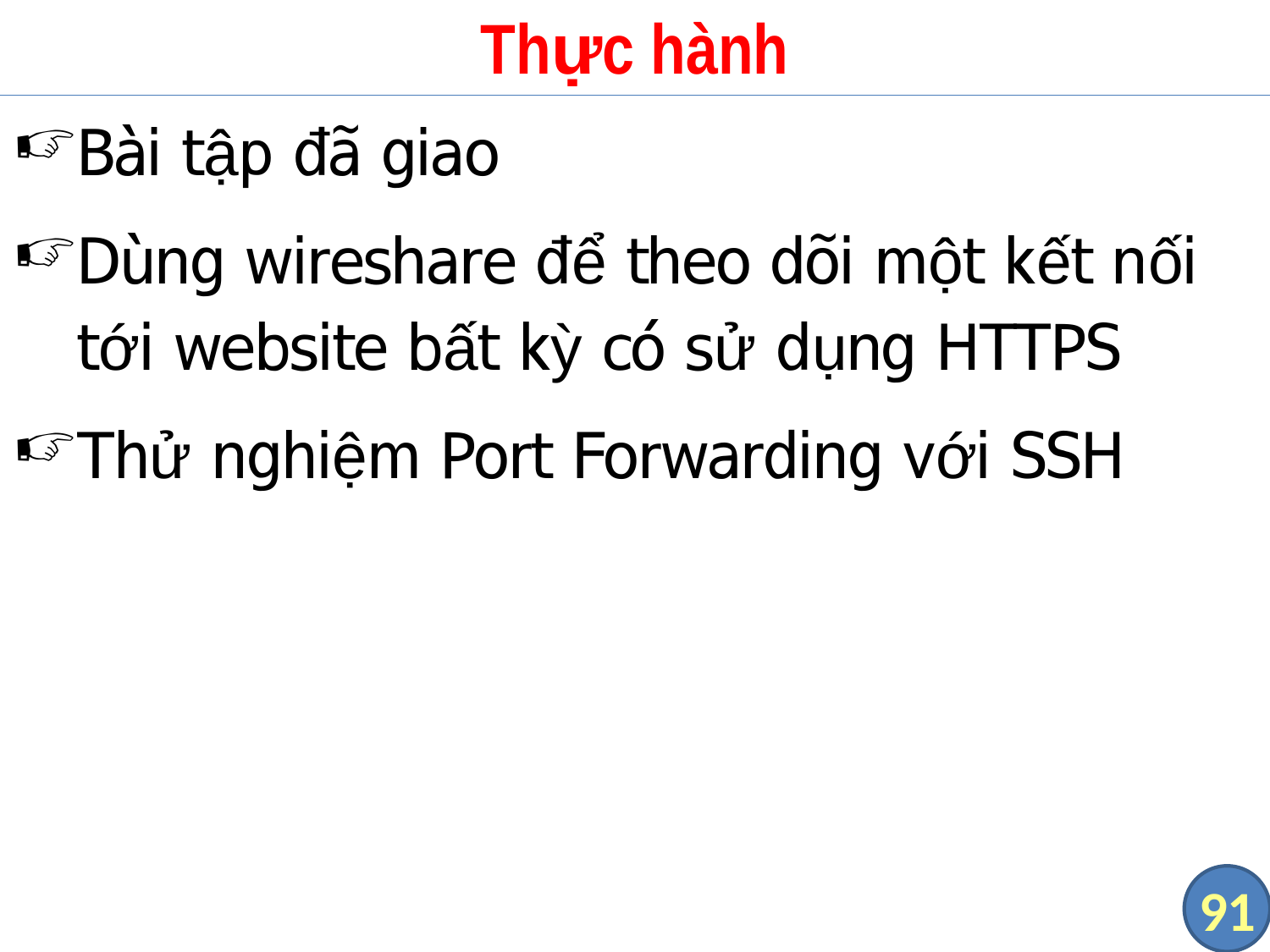

# Thực hành
Bài tập đã giao
Dùng wireshare để theo dõi một kết nối tới website bất kỳ có sử dụng HTTPS
Thử nghiệm Port Forwarding với SSH
91